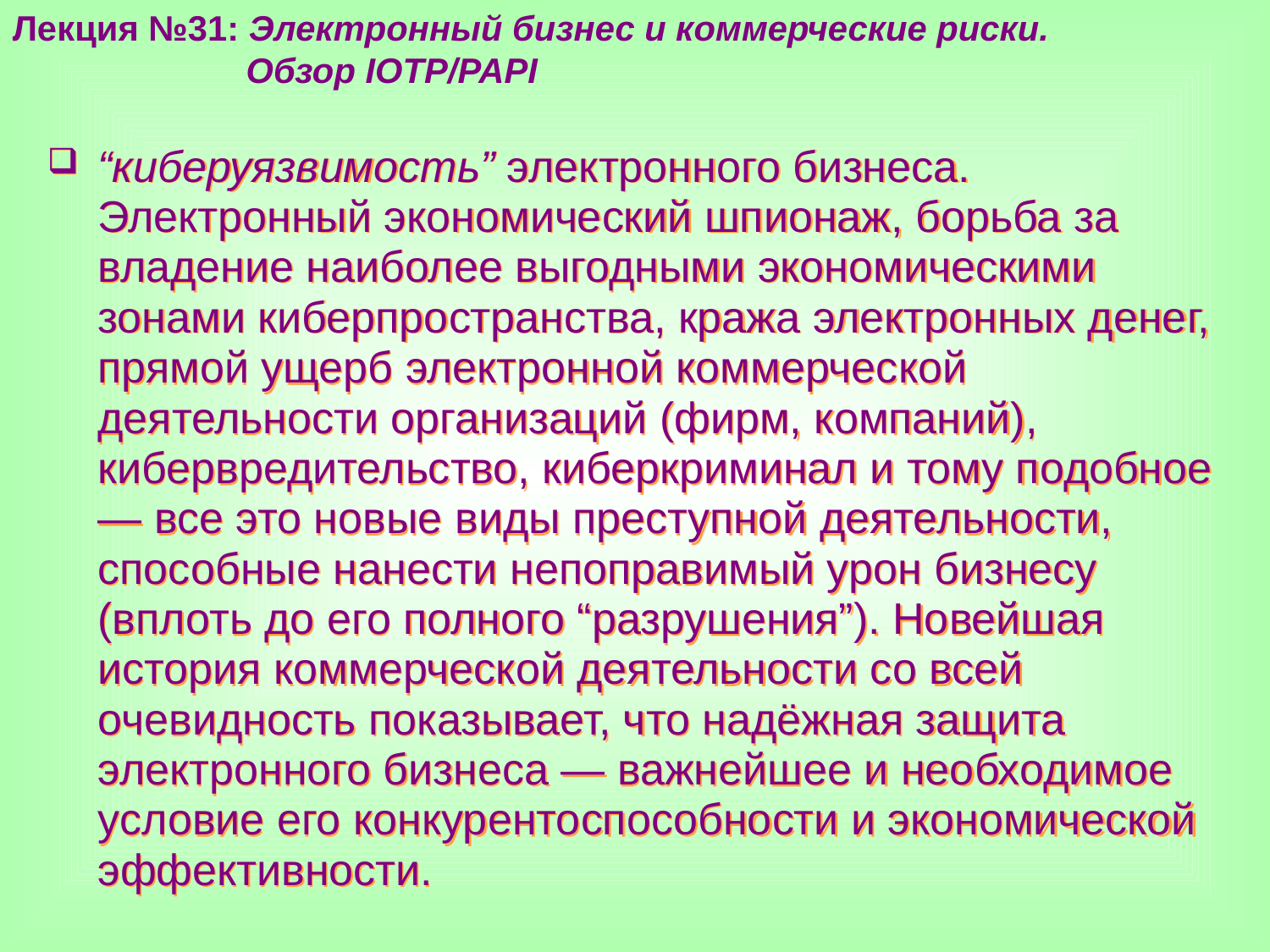

Лекция №31: Электронный бизнес и коммерческие риски.
                        Обзор IOTP/PAPI
“киберуязвимость” электронного бизнеса. Электронный экономический шпионаж, борьба за владение наиболее выгодными экономическими зонами киберпространства, кража электронных денег, прямой ущерб электронной коммерческой деятельности организаций (фирм, компаний), кибервредительство, киберкриминал и тому подобное — все это новые виды преступной деятельности, способные нанести непоправимый урон бизнесу (вплоть до его полного “разрушения”). Новейшая история коммерческой деятельности со всей очевидность показывает, что надёжная защита электронного бизнеса — важнейшее и необходимое условие его конкурентоспособности и экономической эффективности.